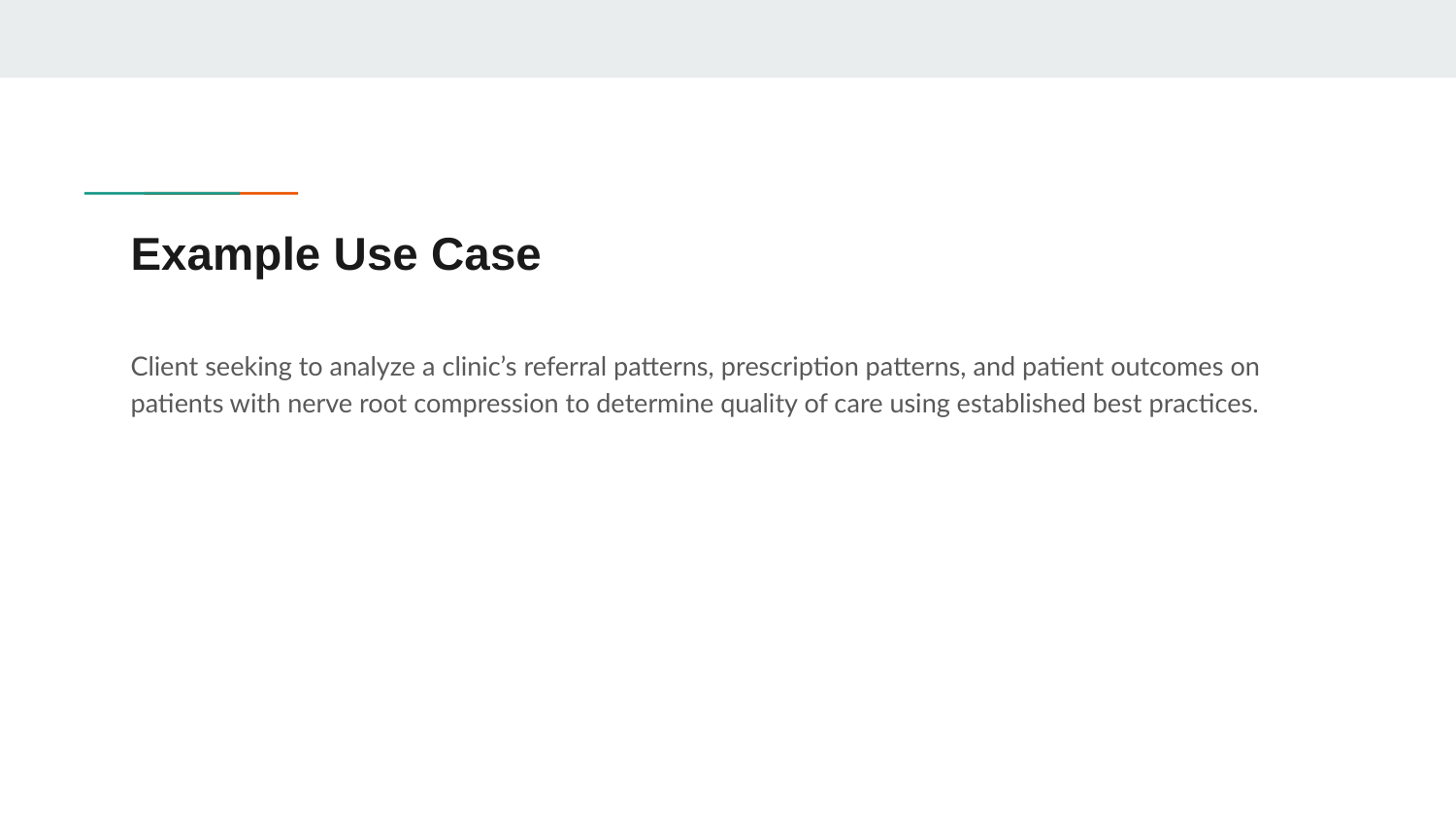

# Example Use Case
Client seeking to analyze a clinic’s referral patterns, prescription patterns, and patient outcomes on patients with nerve root compression to determine quality of care using established best practices.